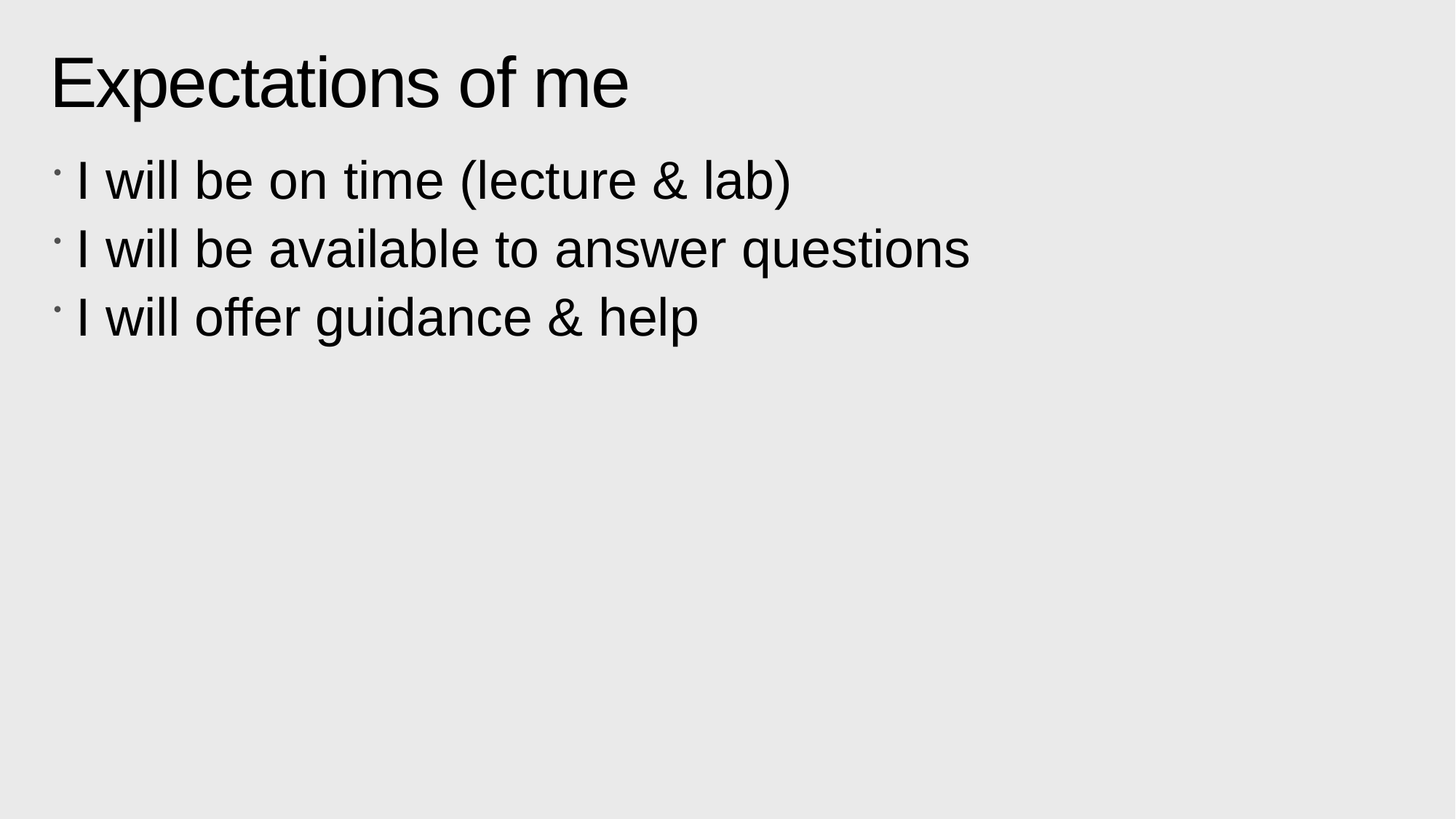

# Expectations of me
I will be on time (lecture & lab)
I will be available to answer questions
I will offer guidance & help